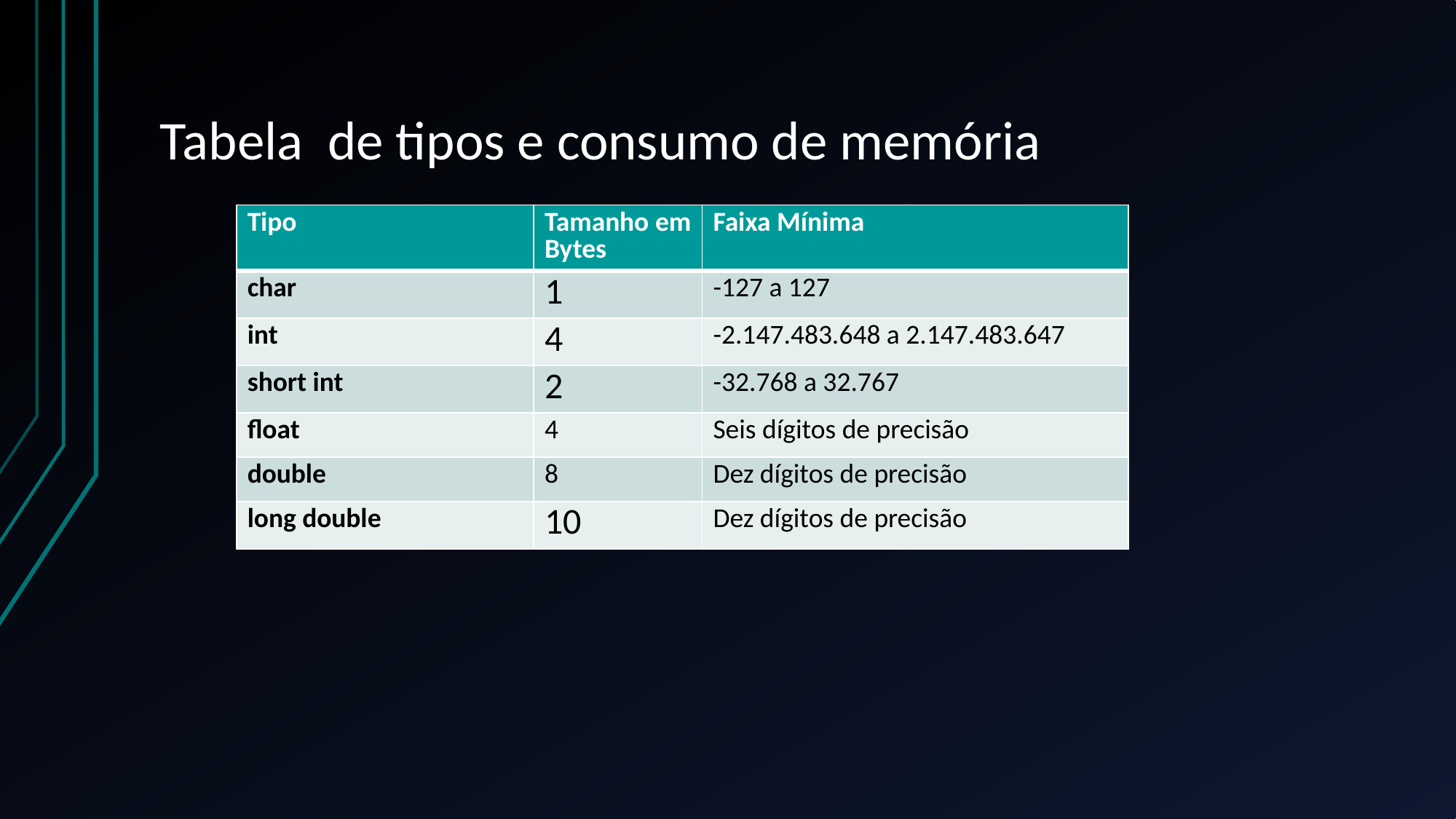

# Tabela  de tipos e consumo de memória
| Tipo | Tamanho em Bytes | Faixa Mínima |
| --- | --- | --- |
| char | 1 | -127 a 127 |
| int | 4 | -2.147.483.648 a 2.147.483.647 |
| short int | 2 | -32.768 a 32.767 |
| float | 4 | Seis dígitos de precisão |
| double | 8 | Dez dígitos de precisão |
| long double | 10 | Dez dígitos de precisão |